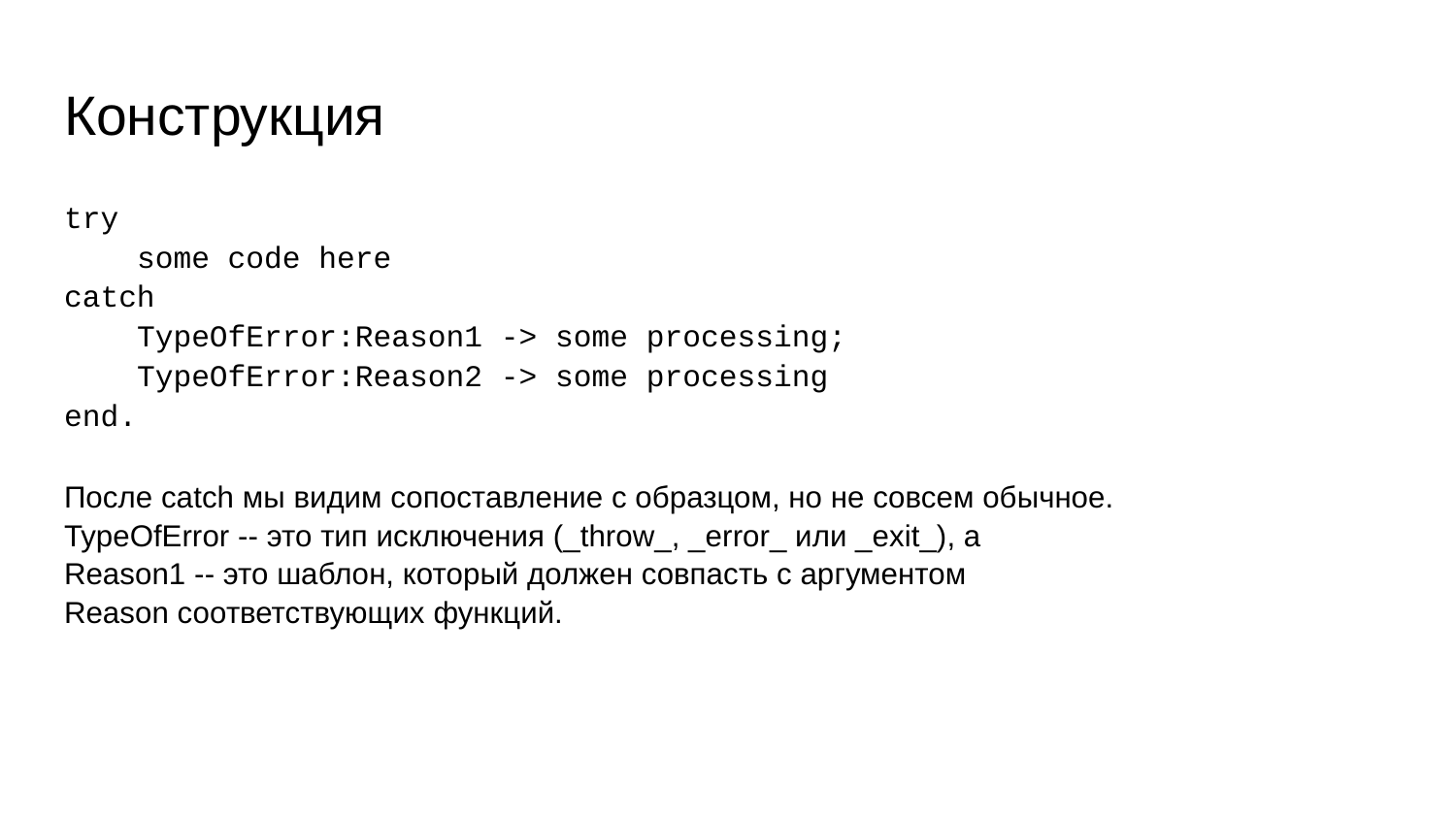

# Конструкция
try
    some code here
catch
    TypeOfError:Reason1 -> some processing;
    TypeOfError:Reason2 -> some processing
end.

После catch мы видим сопоставление с образцом, но не совсем обычное.
TypeOfError -- это тип исключения (_throw_, _error_ или _exit_), а
Reason1 -- это шаблон, который должен совпасть с аргументом
Reason соответствующих функций.